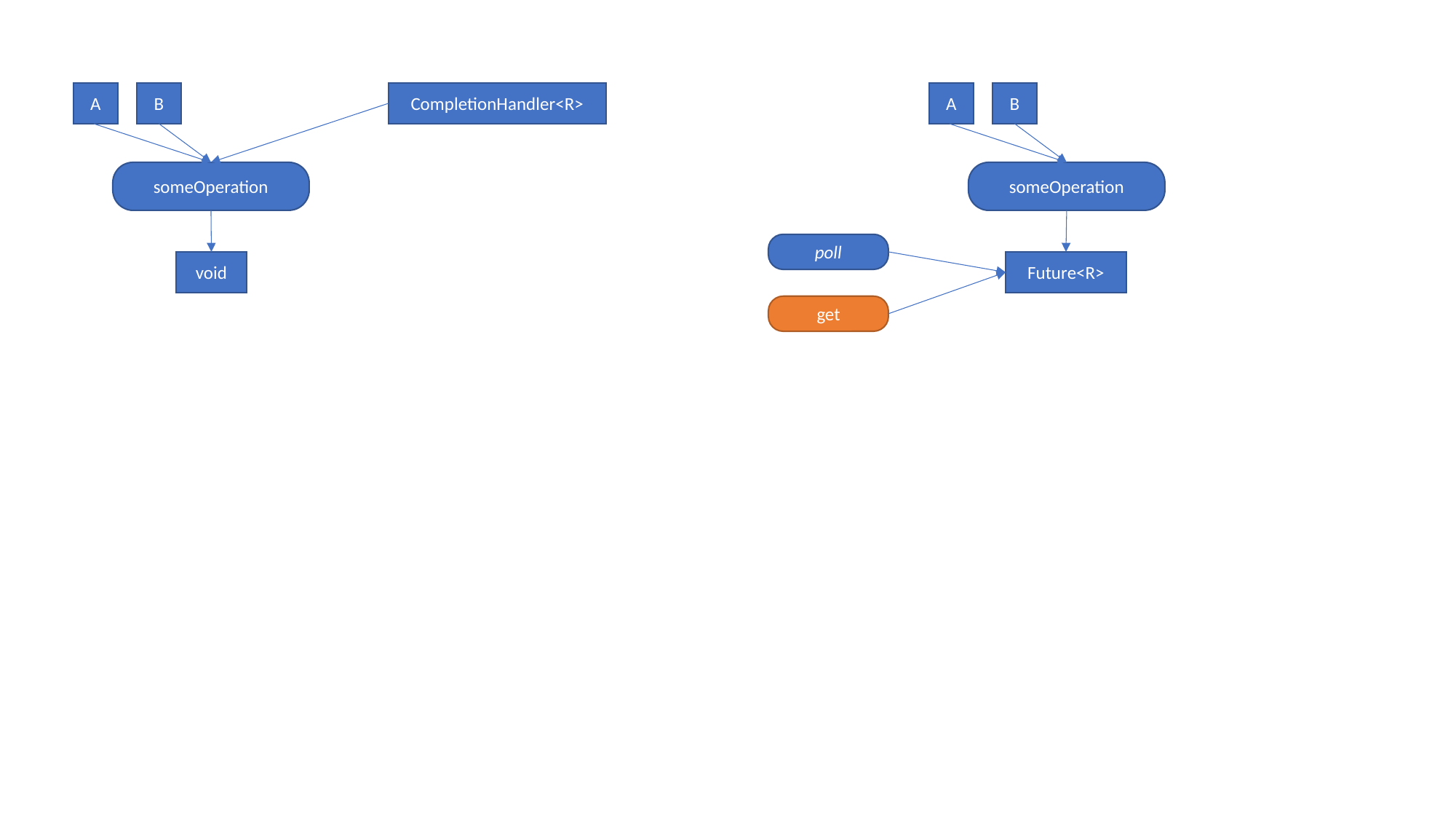

A
B
CompletionHandler<R>
A
B
someOperation
someOperation
poll
void
Future<R>
get